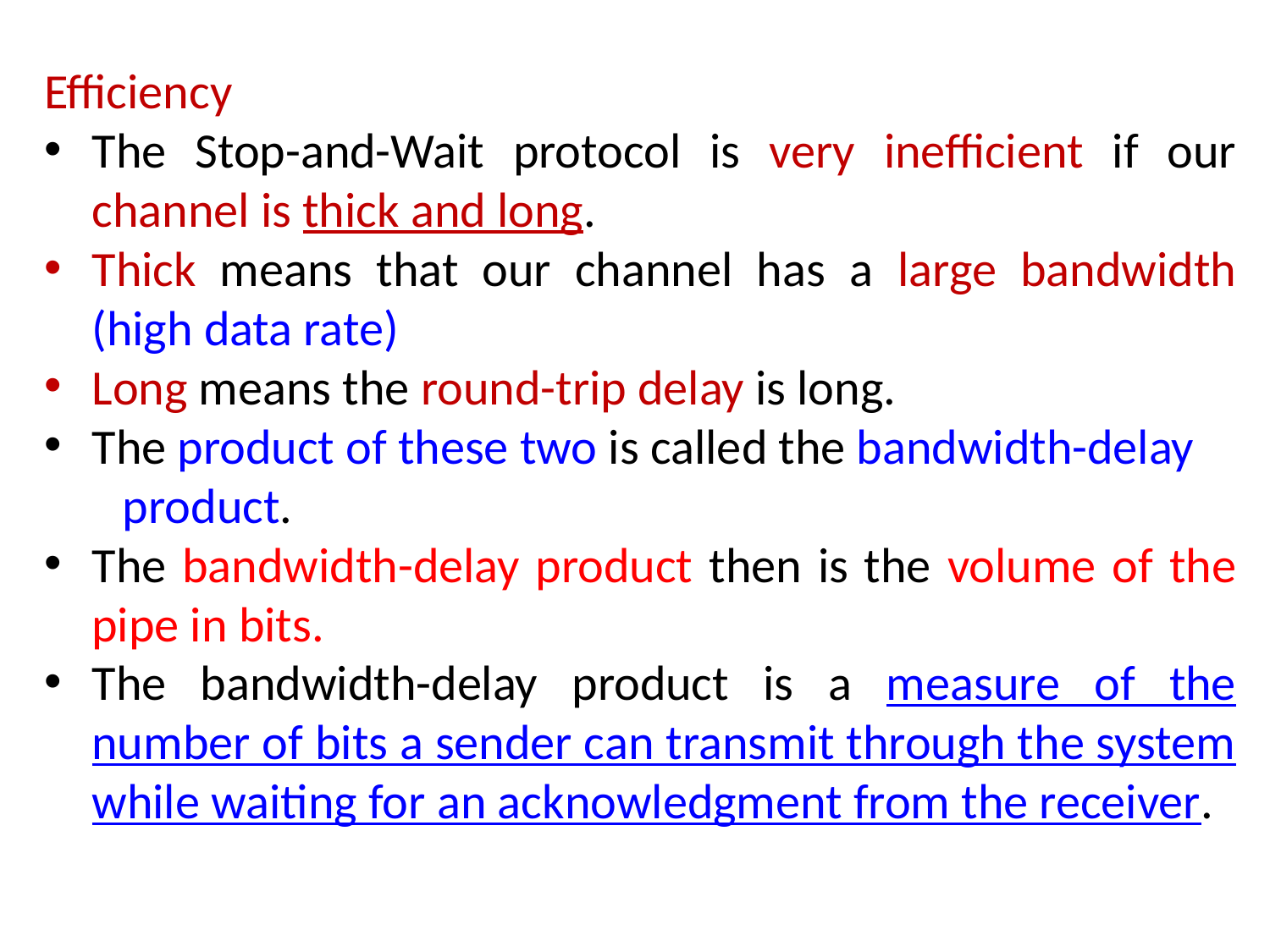

Efficiency
The Stop-and-Wait protocol is very inefficient if our channel is thick and long.
Thick means that our channel has a large bandwidth (high data rate)
Long means the round-trip delay is long.
The product of these two is called the bandwidth-delay
       product.
The bandwidth-delay product then is the volume of the pipe in bits.
The bandwidth-delay product is a measure of the number of bits a sender can transmit through the system while waiting for an acknowledgment from the receiver.